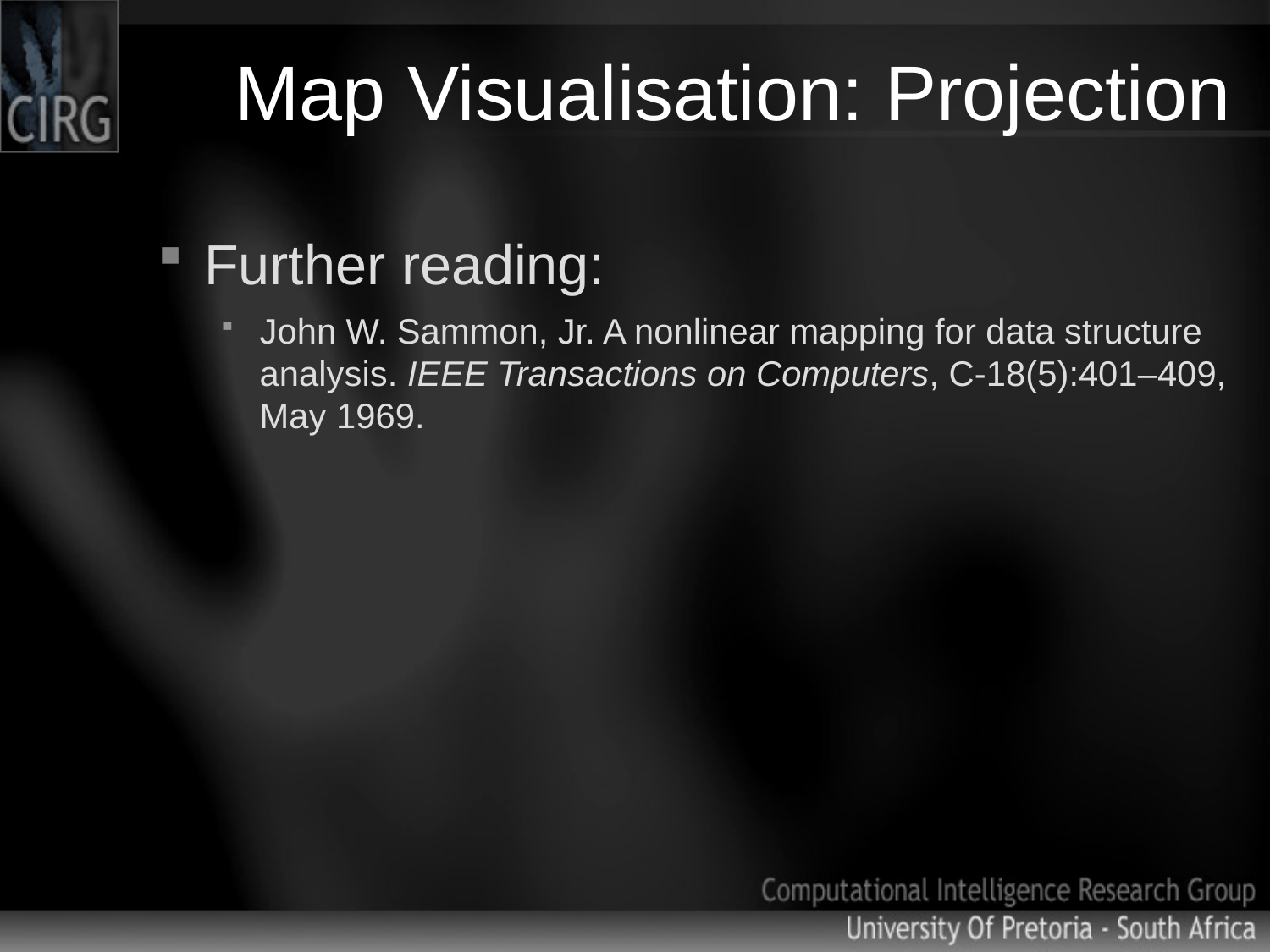

# Map Visualisation: Projection
Further reading:
John W. Sammon, Jr. A nonlinear mapping for data structure analysis. IEEE Transactions on Computers, C-18(5):401–409, May 1969.